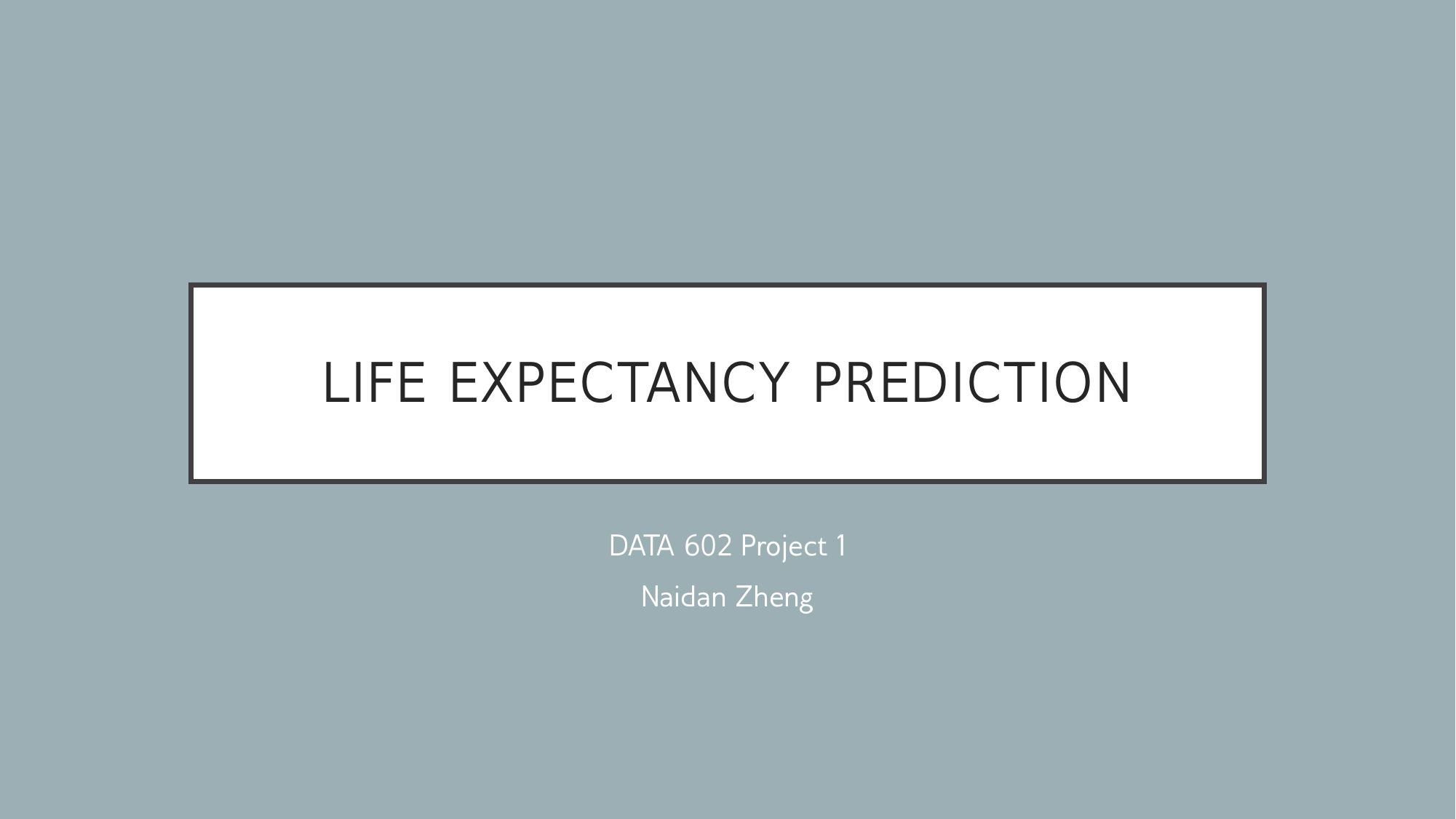

# Life Expectancy Prediction
DATA 602 Project 1
Naidan Zheng